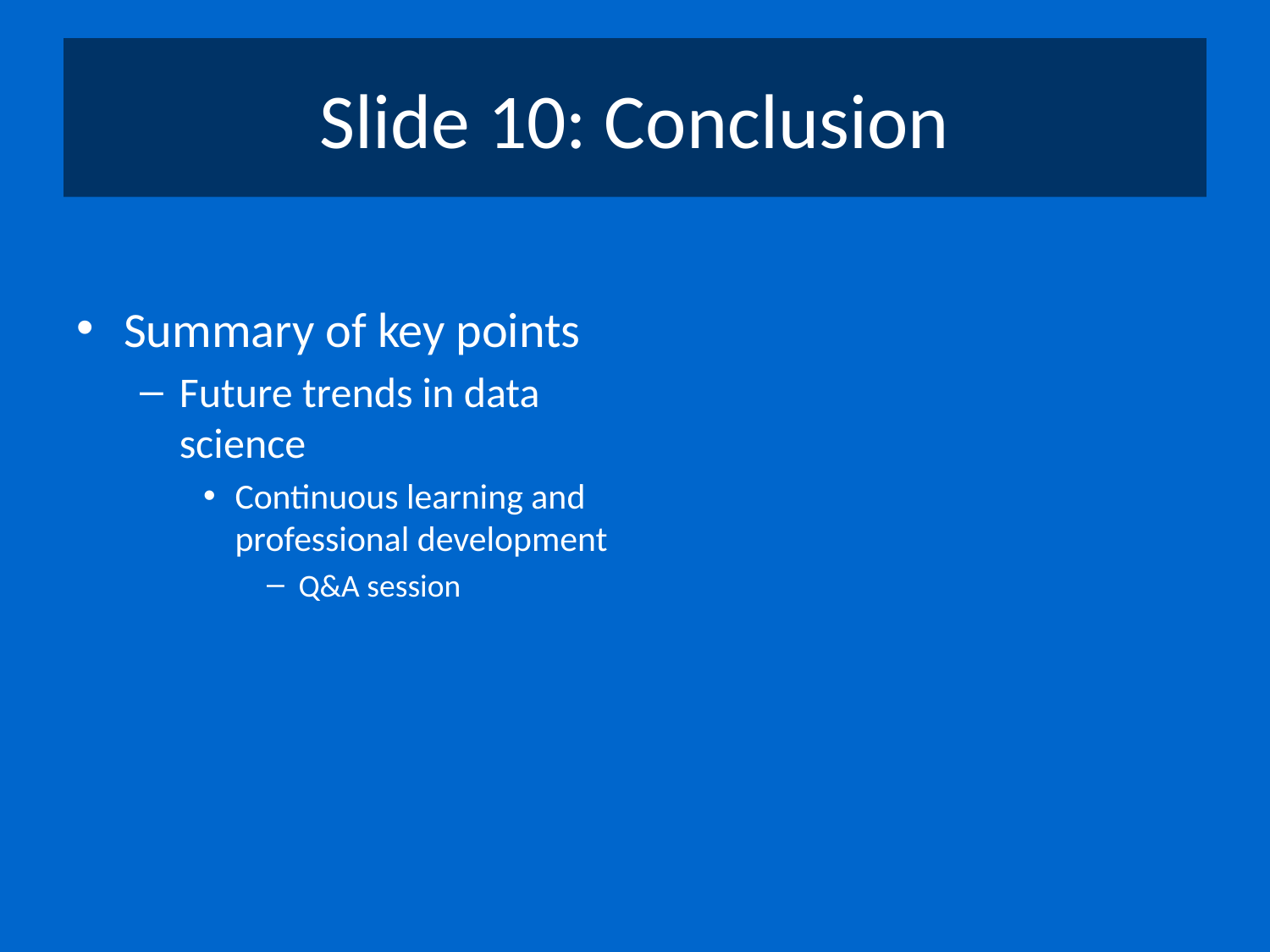

# Slide 10: Conclusion

Summary of key points
Future trends in data science
Continuous learning and professional development
Q&A session